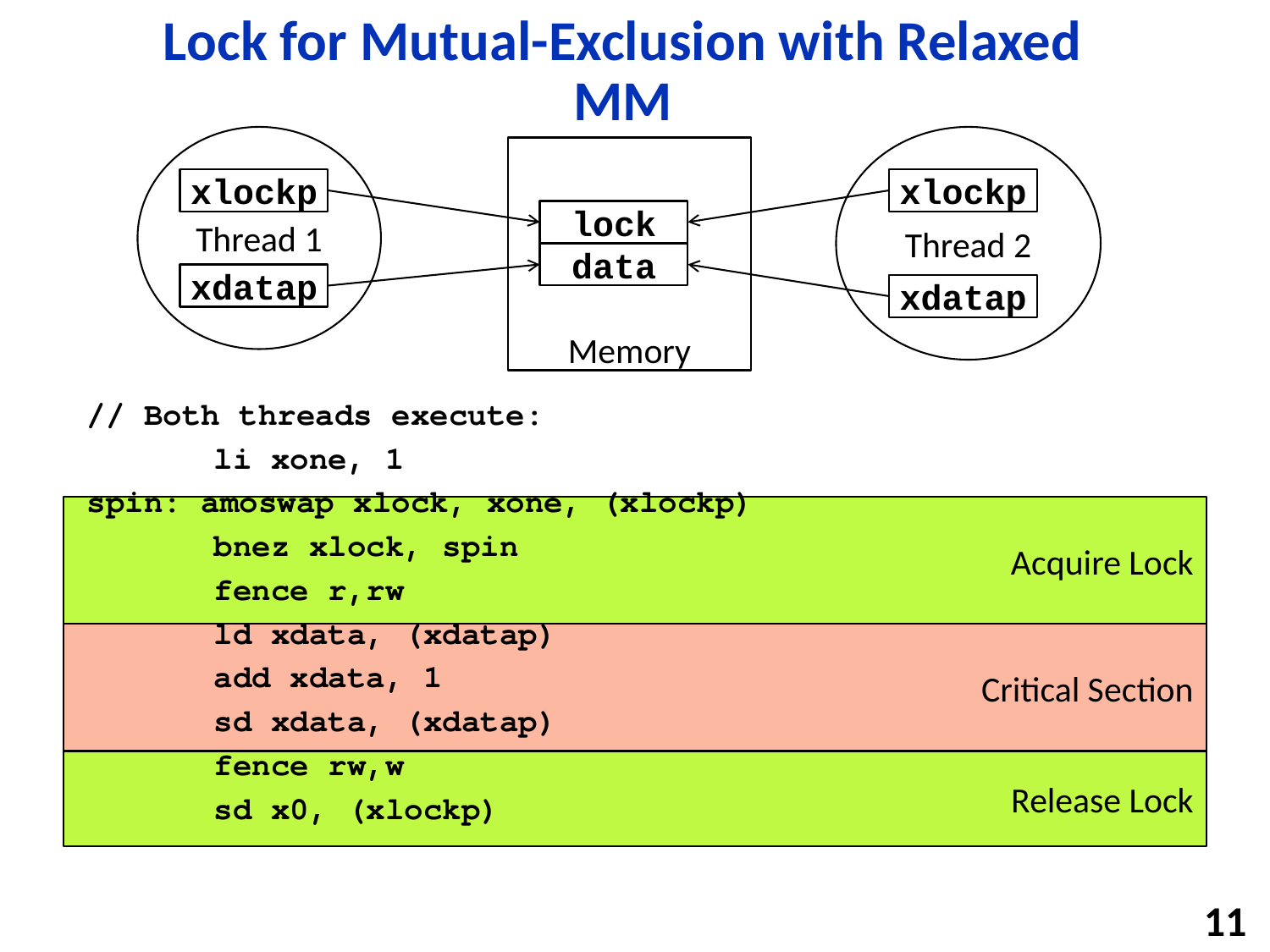

# Lock for Mutual-Exclusion with Relaxed MM
Thread 1
Thread 2
Memory
xlockp
xlockp
lock
data
xdatap
xdatap
// Both threads execute:
	li xone, 1
spin: amoswap xlock, xone, (xlockp)
	bnez xlock, spin
	fence r,rw
	ld xdata, (xdatap)
	add xdata, 1
	sd xdata, (xdatap)
	fence rw,w
	sd x0, (xlockp)
Acquire Lock
Critical Section
Release Lock
11